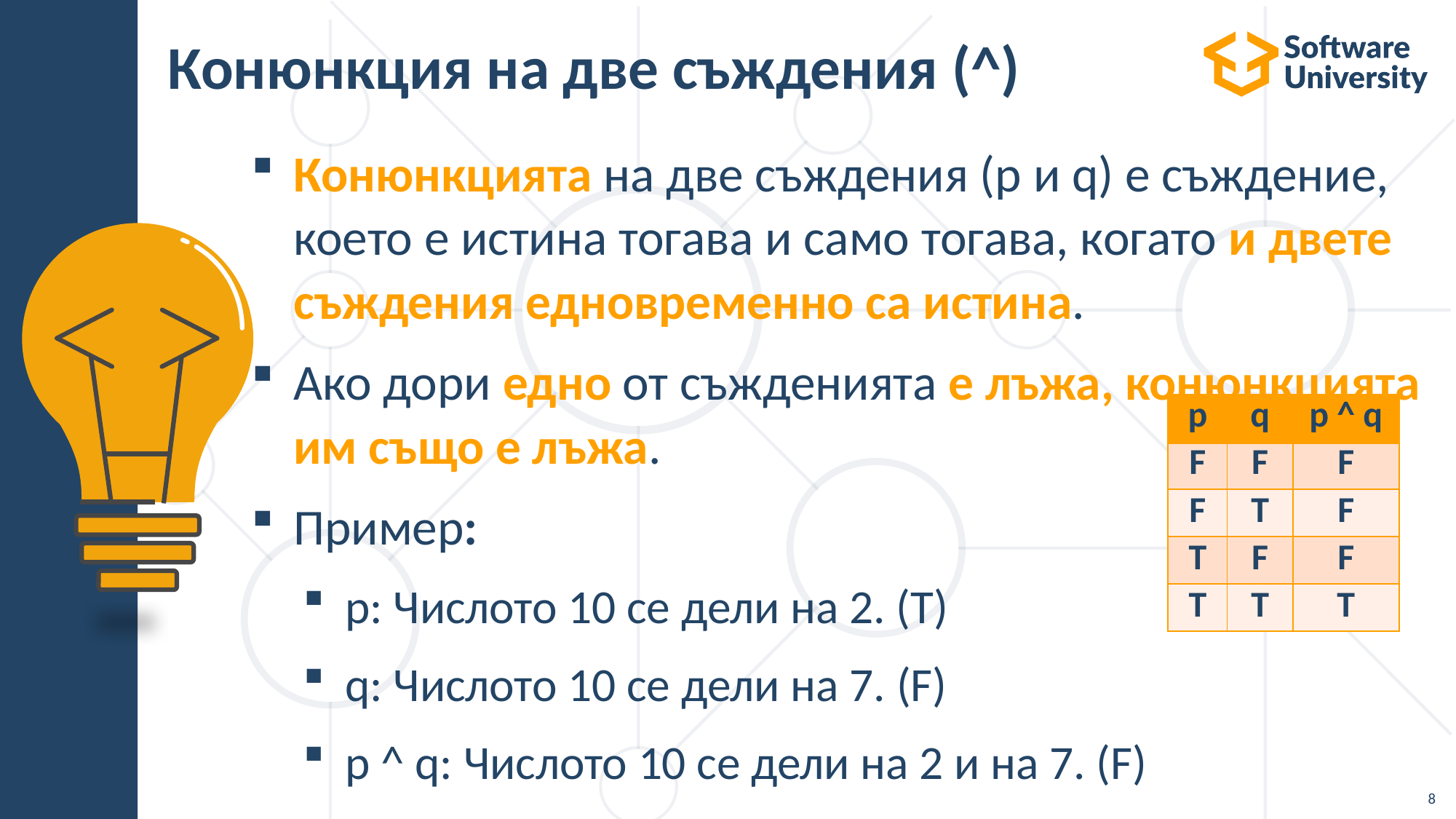

# Конюнкция на две съждения (^)
Конюнкцията на две съждения (p и q) е съждение, което е истина тогава и само тогава, когато и двете съждения едновременно са истина.
Ако дори едно от съжденията е лъжа, конюнкцията им също е лъжа.
Пример:
p: Числото 10 се дели на 2. (T)
q: Числото 10 се дели на 7. (F)
p ^ q: Числото 10 се дели на 2 и на 7. (F)
| p | q | p ^ q |
| --- | --- | --- |
| F | F | F |
| F | T | F |
| T | F | F |
| T | T | T |
8